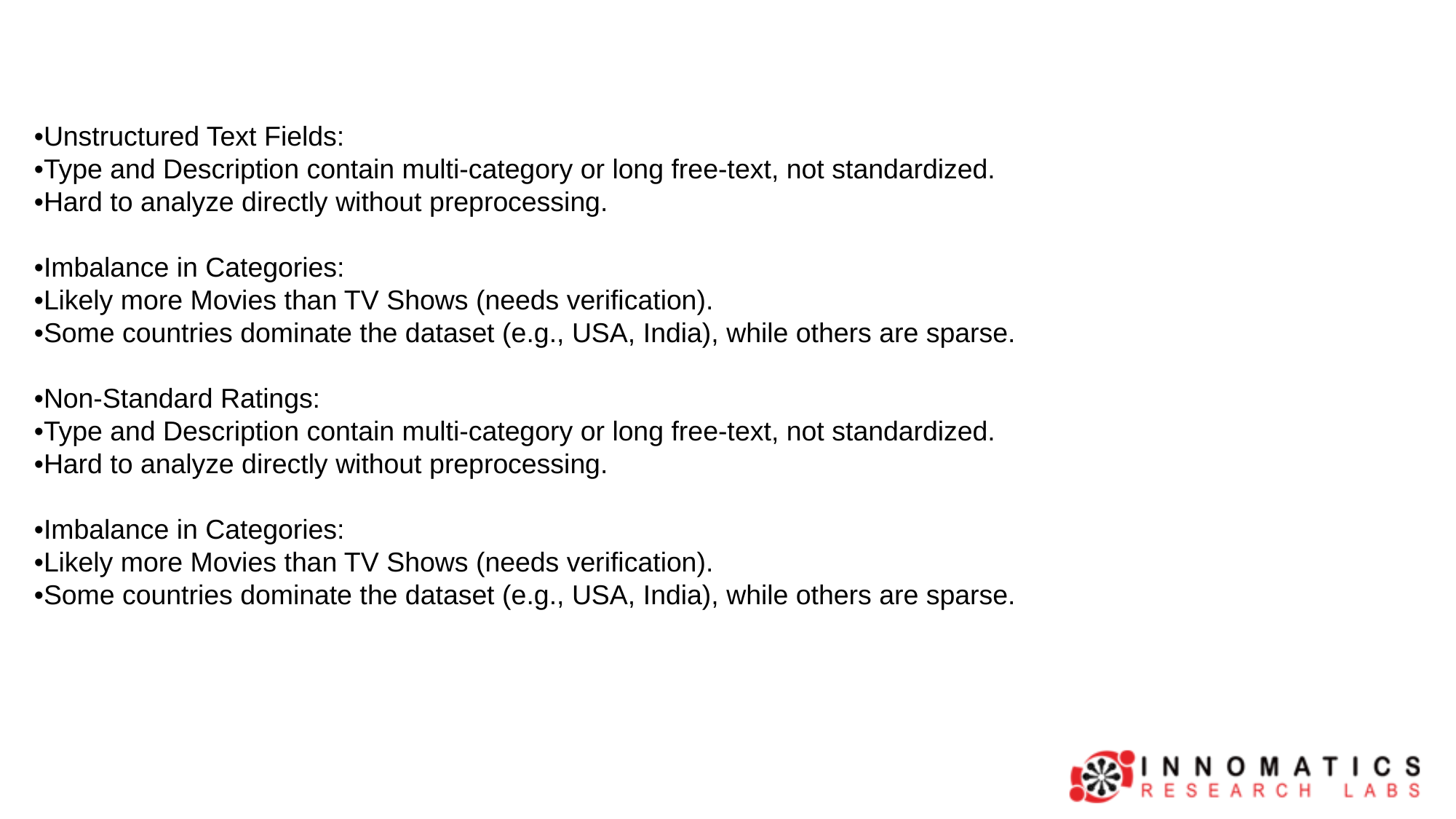

•Unstructured Text Fields:
•Type and Description contain multi-category or long free-text, not standardized.
•Hard to analyze directly without preprocessing.

•Imbalance in Categories:
•Likely more Movies than TV Shows (needs verification).
•Some countries dominate the dataset (e.g., USA, India), while others are sparse.

•Non-Standard Ratings:
•Type and Description contain multi-category or long free-text, not standardized.
•Hard to analyze directly without preprocessing.

•Imbalance in Categories:
•Likely more Movies than TV Shows (needs verification).
•Some countries dominate the dataset (e.g., USA, India), while others are sparse.